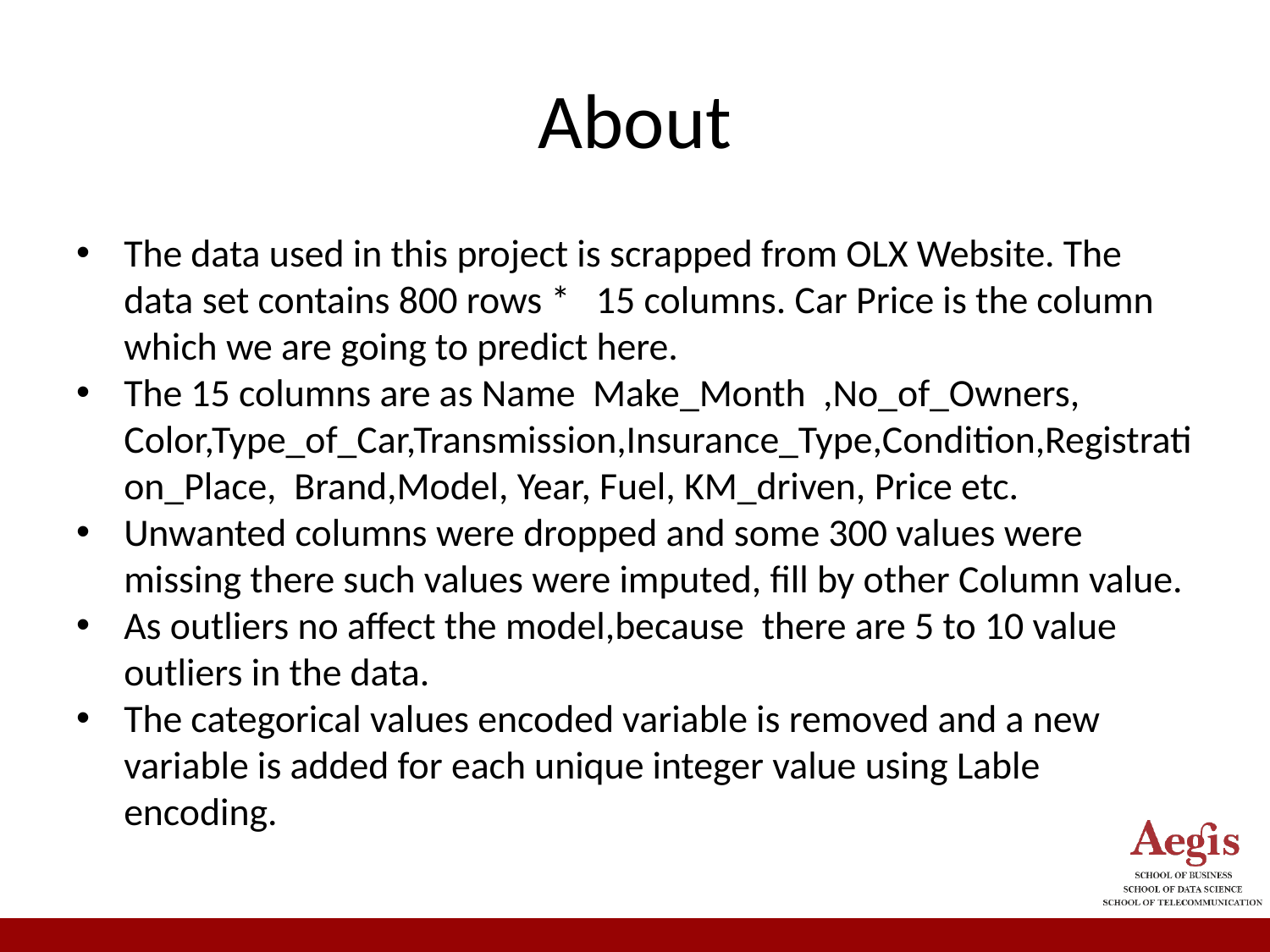

# About
The data used in this project is scrapped from OLX Website. The data set contains 800 rows *   15 columns. Car Price is the column which we are going to predict here.
The 15 columns are as Name  Make_Month  ,No_of_Owners, Color,Type_of_Car,Transmission,Insurance_Type,Condition,Registration_Place,  Brand,Model, Year, Fuel, KM_driven, Price etc.
Unwanted columns were dropped and some 300 values were missing there such values were imputed, fill by other Column value.
As outliers no affect the model,because  there are 5 to 10 value outliers in the data.
The categorical values encoded variable is removed and a new  variable is added for each unique integer value using Lable encoding.